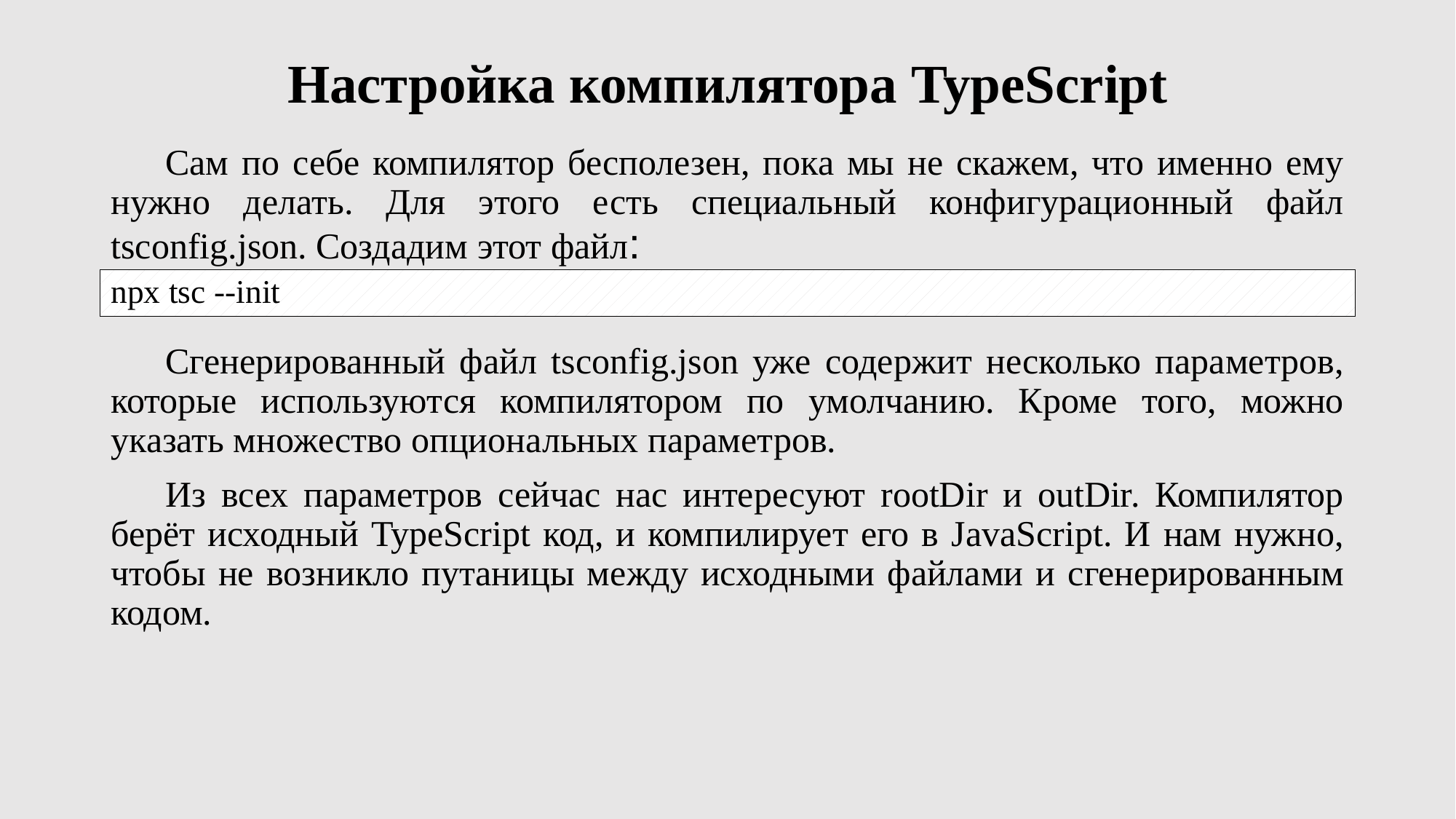

# Настройка компилятора TypeScript
Сам по себе компилятор бесполезен, пока мы не скажем, что именно ему нужно делать. Для этого есть специальный конфигурационный файл tsconfig.json. Создадим этот файл:
npx tsc --init
Сгенерированный файл tsconfig.json уже содержит несколько параметров, которые используются компилятором по умолчанию. Кроме того, можно указать множество опциональных параметров.
Из всех параметров сейчас нас интересуют rootDir и outDir. Компилятор берёт исходный TypeScript код, и компилирует его в JavaScript. И нам нужно, чтобы не возникло путаницы между исходными файлами и сгенерированным кодом.